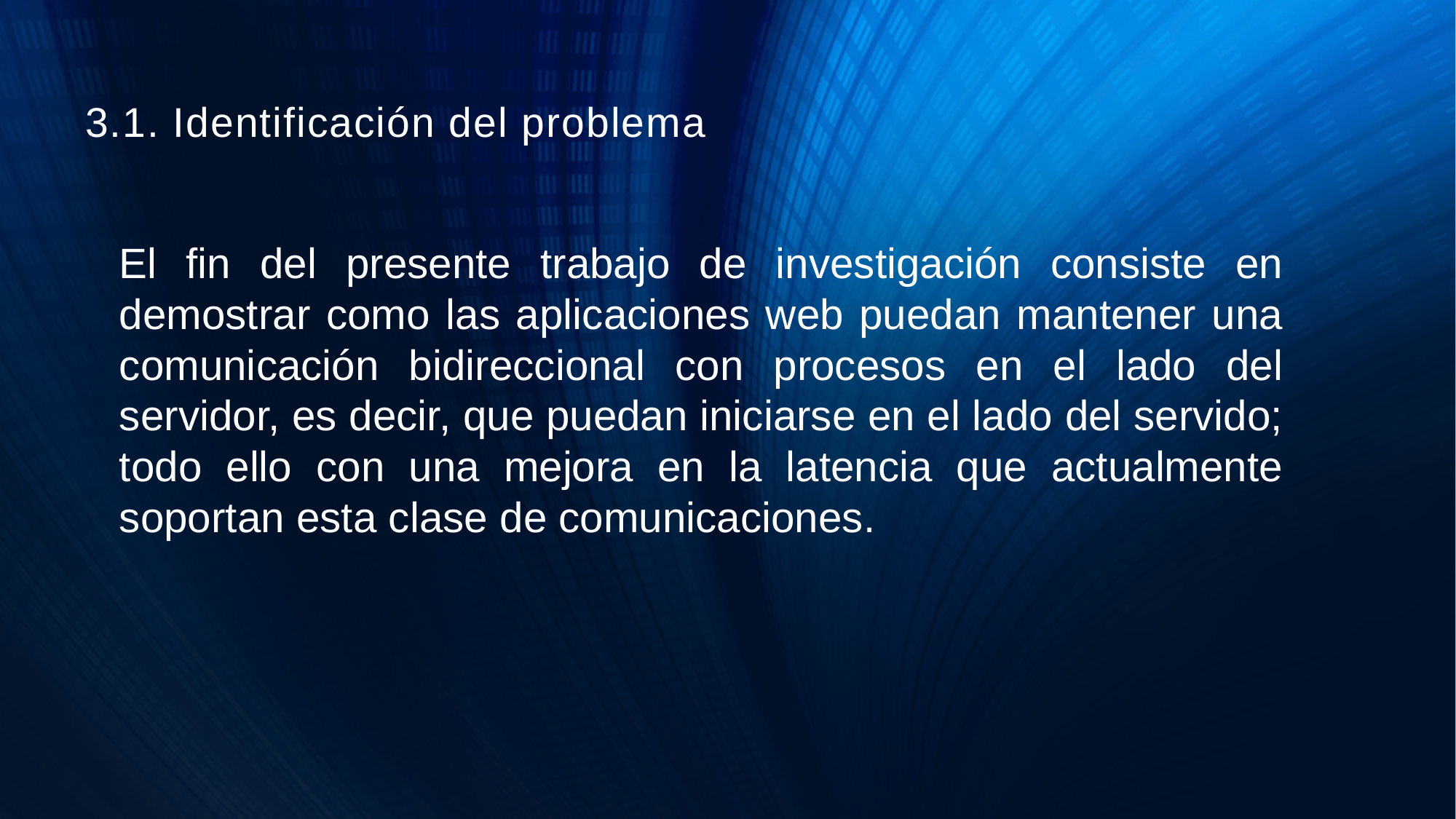

# 3.1. Identificación del problema
El fin del presente trabajo de investigación consiste en demostrar como las aplicaciones web puedan mantener una comunicación bidireccional con procesos en el lado del servidor, es decir, que puedan iniciarse en el lado del servido; todo ello con una mejora en la latencia que actualmente soportan esta clase de comunicaciones.